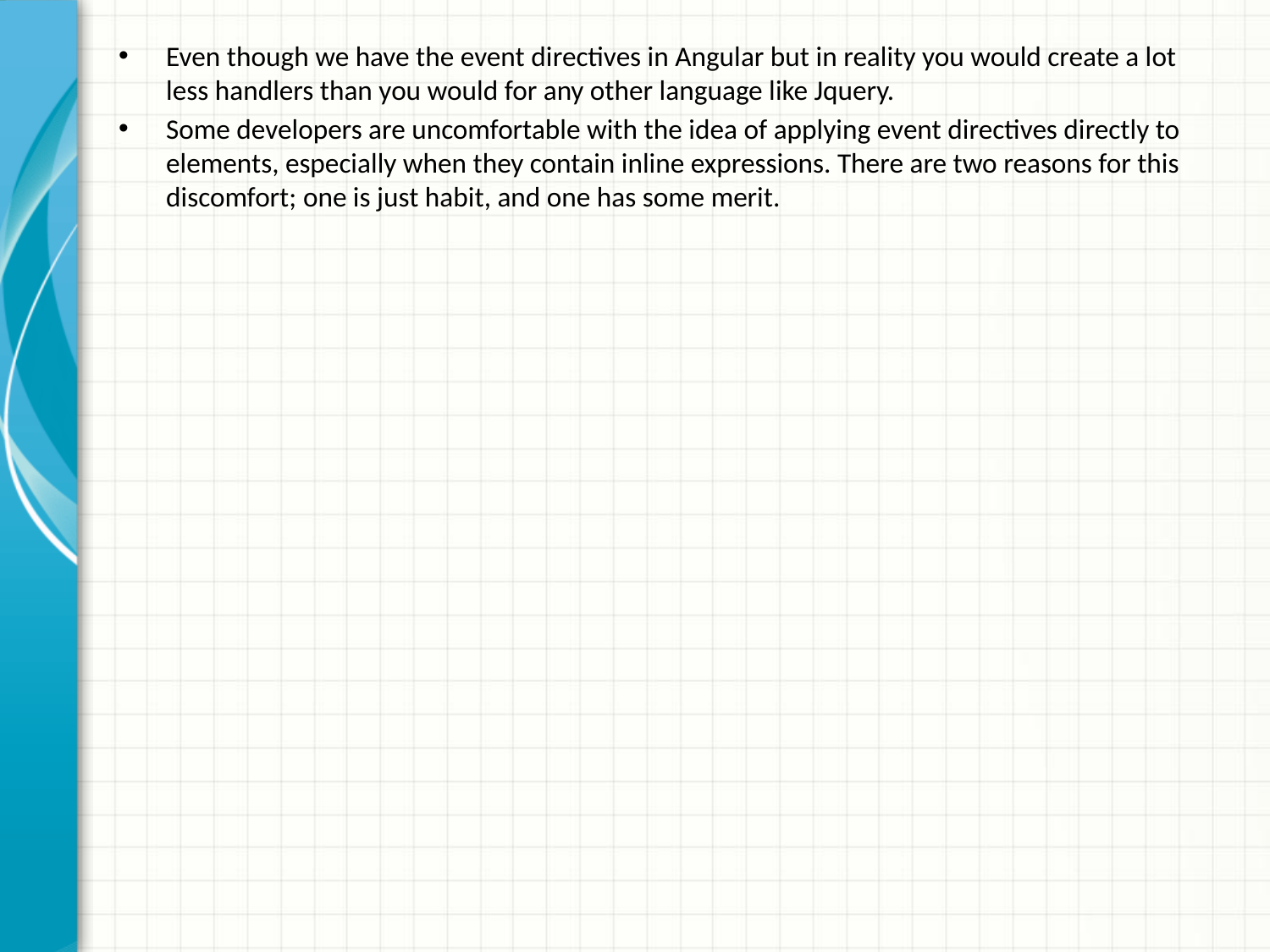

Even though we have the event directives in Angular but in reality you would create a lot less handlers than you would for any other language like Jquery.
Some developers are uncomfortable with the idea of applying event directives directly to elements, especially when they contain inline expressions. There are two reasons for this discomfort; one is just habit, and one has some merit.